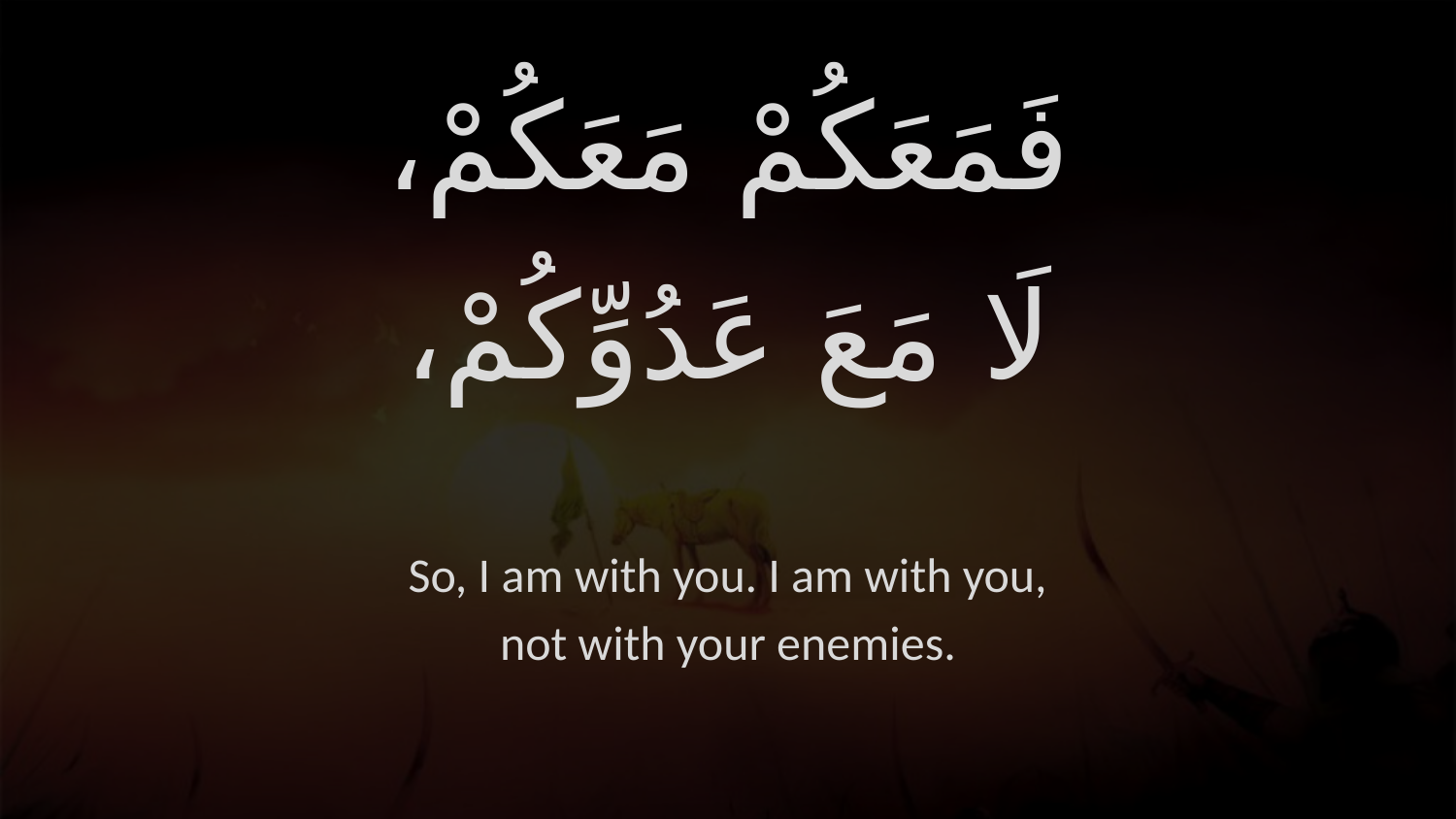

# فَمَعَكُمْ مَعَكُمْ، لَا مَعَ عَدُوِّكُمْ،
So, I am with you. I am with you,
not with your enemies.